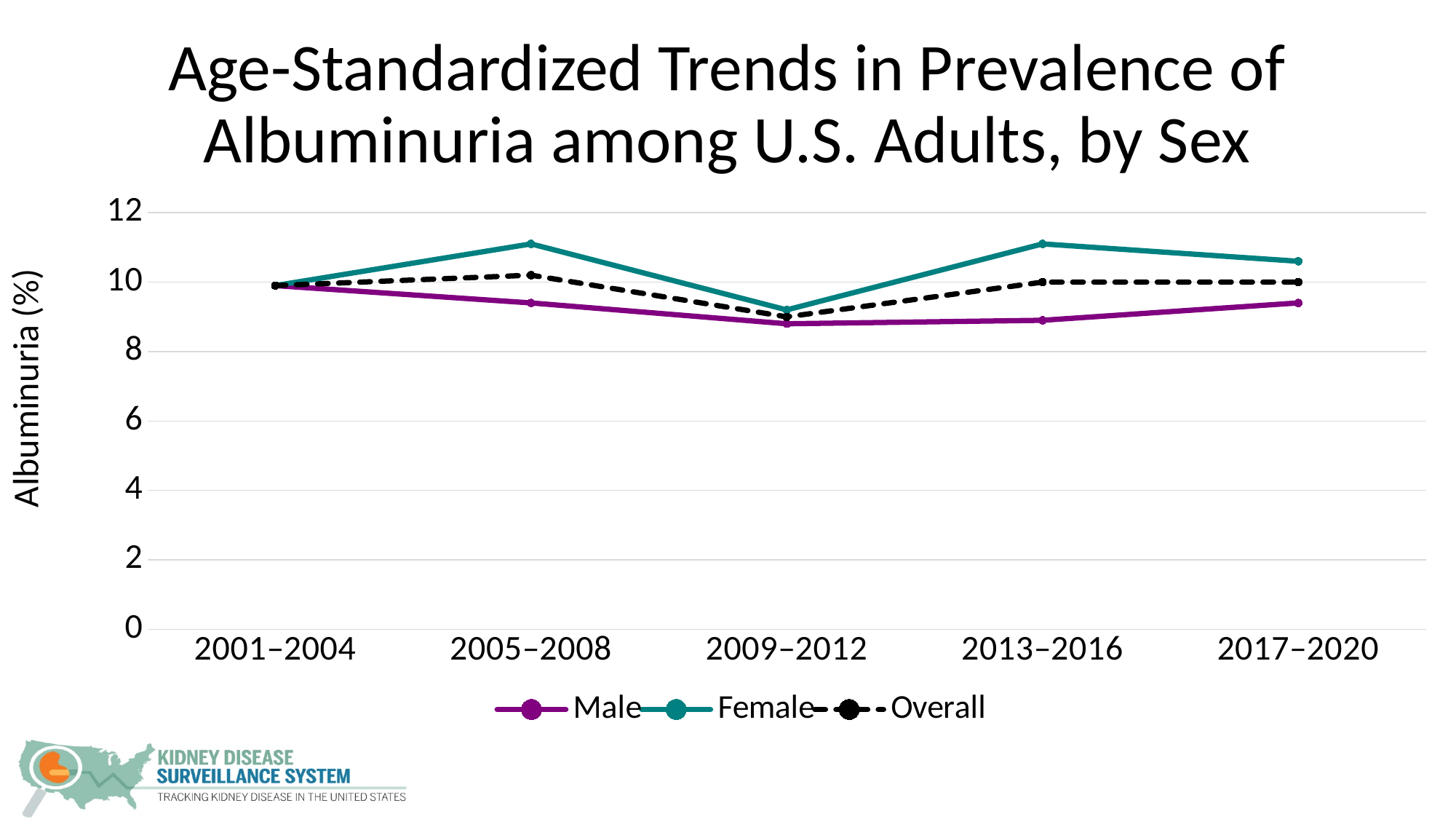

# Age-Standardized Trends in Prevalence of Albuminuria among U.S. Adults, by Sex

### Chart

| Category | Male | Female | Overall  |
|---|---|---|---|
| 2001–2004 | 9.9 | 9.9 | 9.9 |
| 2005–2008 | 9.4 | 11.1 | 10.2 |
| 2009–2012 | 8.8 | 9.2 | 9.0 |
| 2013–2016 | 8.9 | 11.1 | 10.0 |
| 2017–2020 | 9.4 | 10.6 | 10.0 |